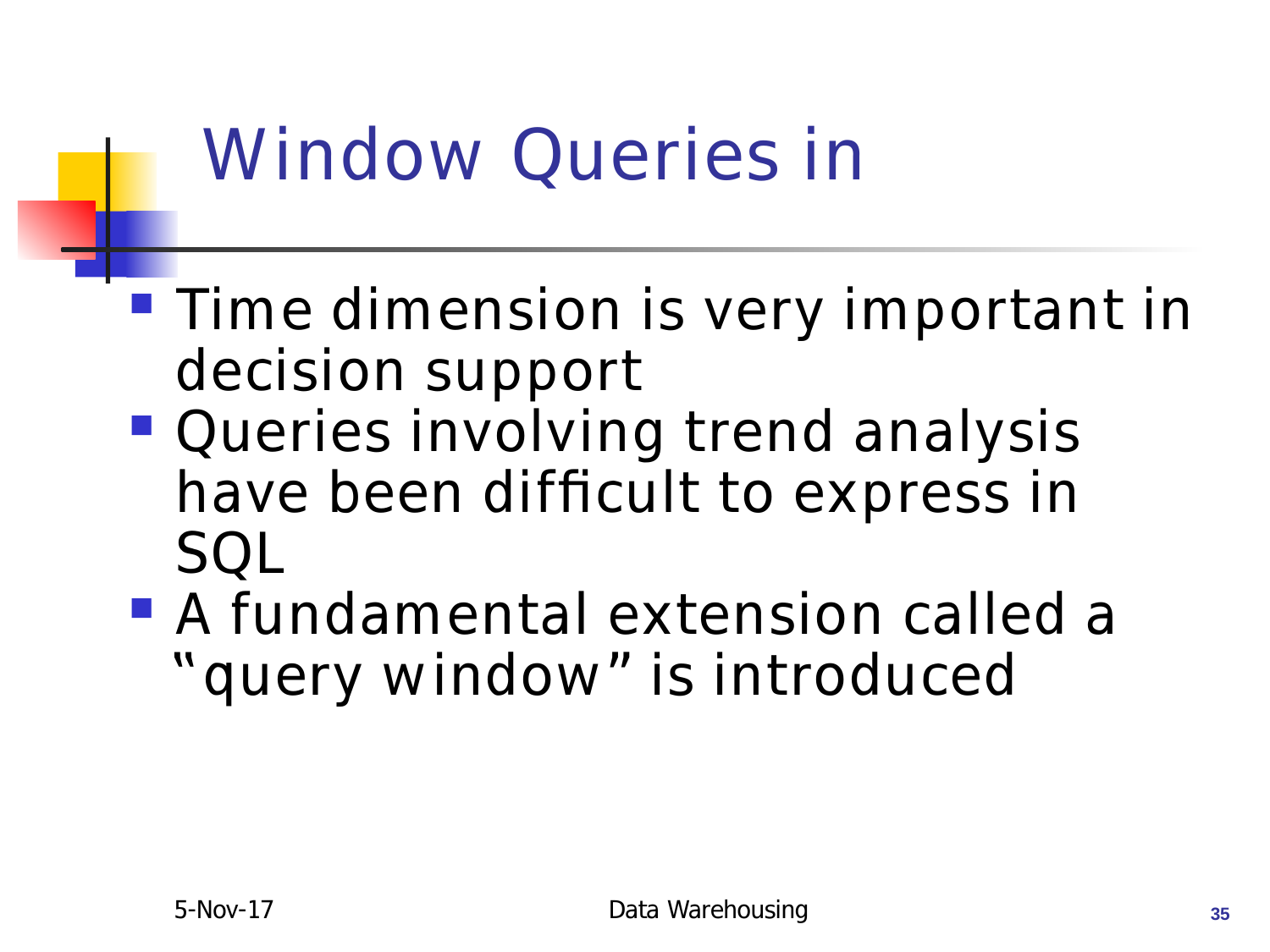

# Window Queries in
Time dimension is very important in decision support
Queries involving trend analysis have been difficult to express in SQL
A fundamental extension called a “query window” is introduced
5-Nov-17
Data Warehousing
35